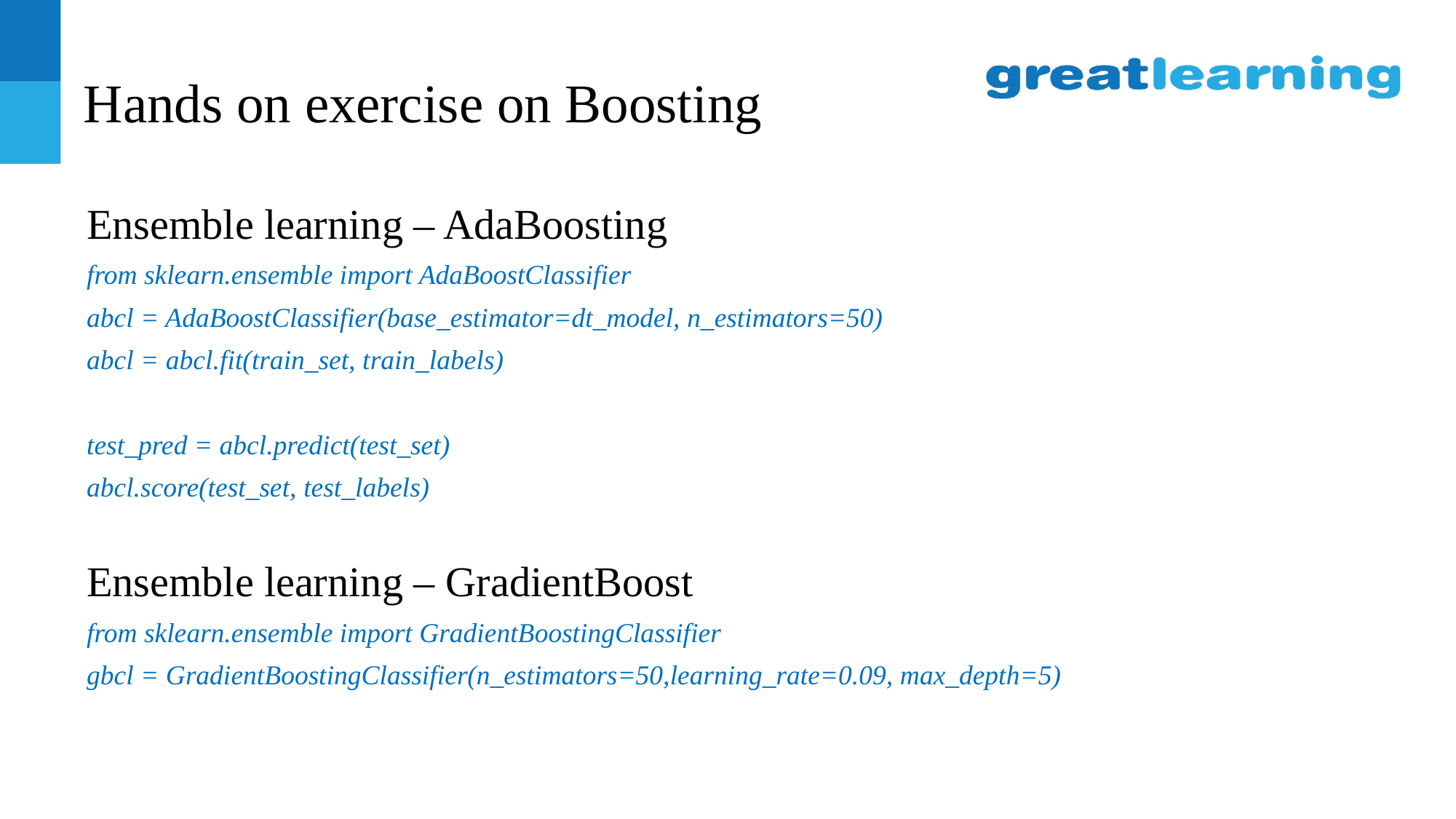

# Hands on exercise on Boosting
Ensemble learning – AdaBoosting
from sklearn.ensemble import AdaBoostClassifier
abcl = AdaBoostClassifier(base_estimator=dt_model, n_estimators=50)
abcl = abcl.fit(train_set, train_labels)

test_pred = abcl.predict(test_set)
abcl.score(test_set, test_labels)

Ensemble learning – GradientBoost
from sklearn.ensemble import GradientBoostingClassifier
gbcl = GradientBoostingClassifier(n_estimators=50,learning_rate=0.09, max_depth=5)